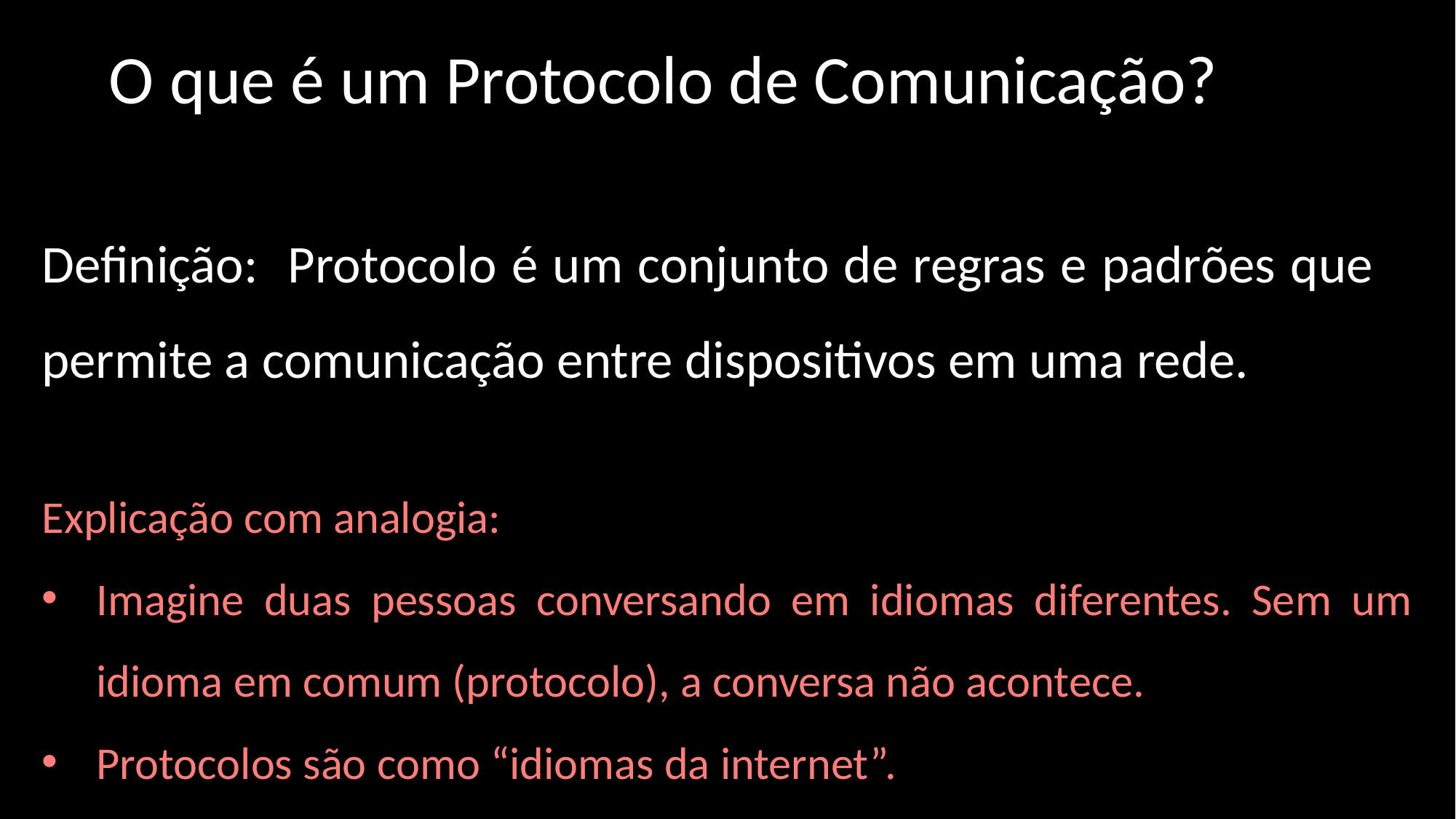

O que é um Protocolo de Comunicação?
Definição:  Protocolo é um conjunto de regras e padrões que permite a comunicação entre dispositivos em uma rede.
Explicação com analogia:
Imagine duas pessoas conversando em idiomas diferentes. Sem um idioma em comum (protocolo), a conversa não acontece.
Protocolos são como “idiomas da internet”.